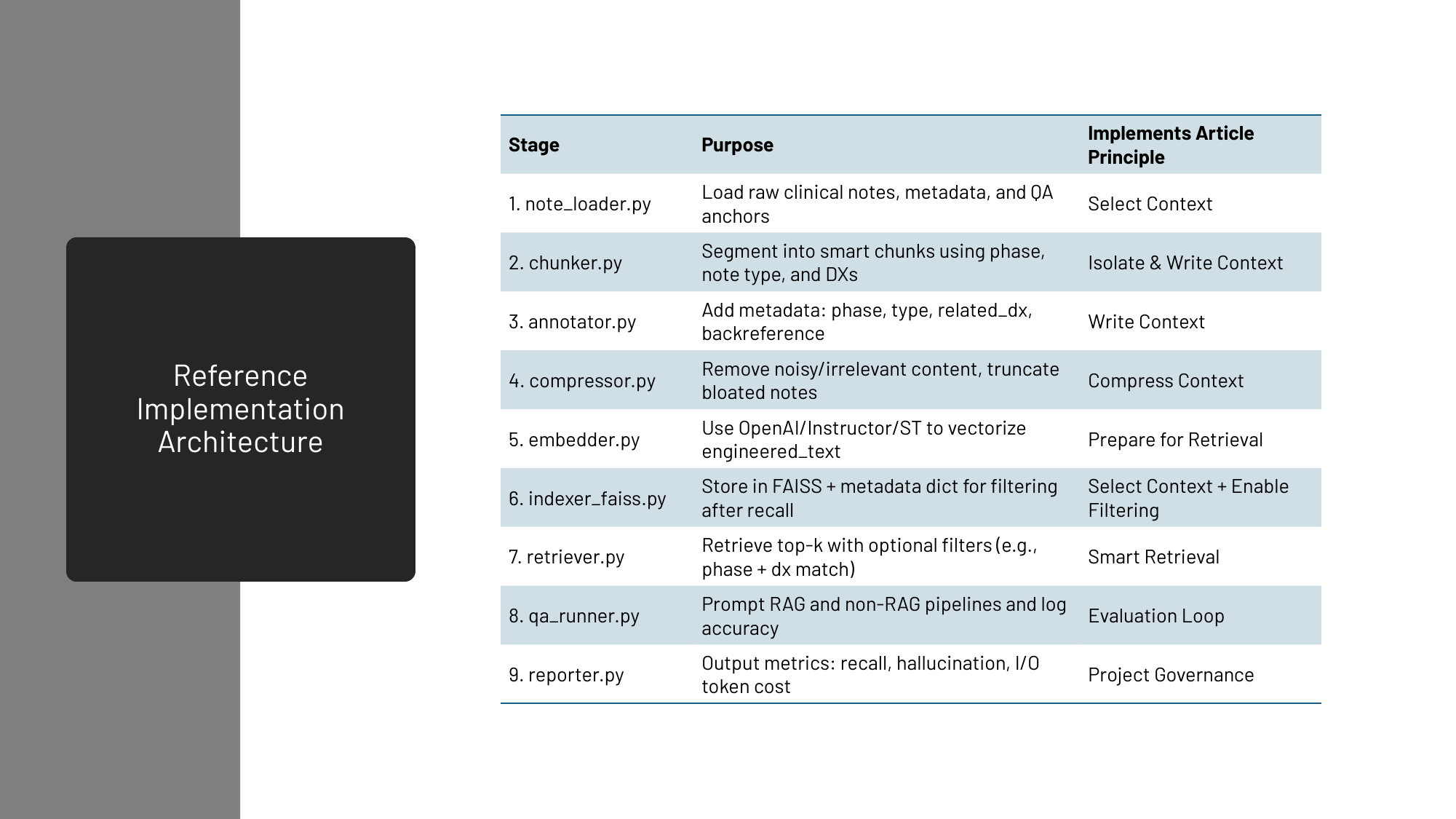

| Stage | Purpose | Implements Article Principle |
| --- | --- | --- |
| 1. note\_loader.py | Load raw clinical notes, metadata, and QA anchors | Select Context |
| 2. chunker.py | Segment into smart chunks using phase, note type, and DXs | Isolate & Write Context |
| 3. annotator.py | Add metadata: phase, type, related\_dx, backreference | Write Context |
| 4. compressor.py | Remove noisy/irrelevant content, truncate bloated notes | Compress Context |
| 5. embedder.py | Use OpenAI/Instructor/ST to vectorize engineered\_text | Prepare for Retrieval |
| 6. indexer\_faiss.py | Store in FAISS + metadata dict for filtering after recall | Select Context + Enable Filtering |
| 7. retriever.py | Retrieve top‑k with optional filters (e.g., phase + dx match) | Smart Retrieval |
| 8. qa\_runner.py | Prompt RAG and non‑RAG pipelines and log accuracy | Evaluation Loop |
| 9. reporter.py | Output metrics: recall, hallucination, I/O token cost | Project Governance |
# Reference Implementation Architecture